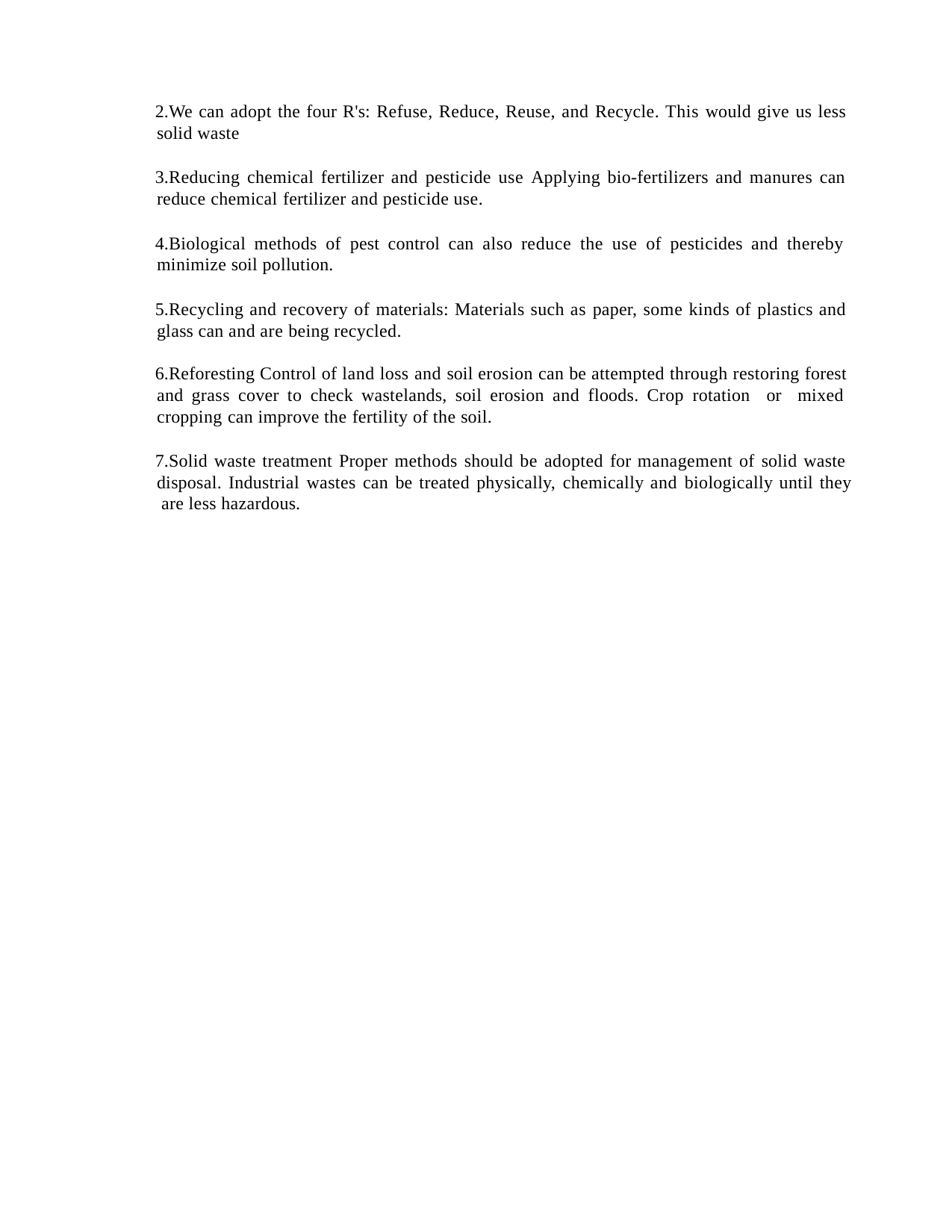

We can adopt the four R's: Refuse, Reduce, Reuse, and Recycle. This would give us less  solid waste

Reducing chemical fertilizer and pesticide use Applying bio-fertilizers and manures can  reduce chemical fertilizer and pesticide use.

Biological methods of pest control can also reduce the use of pesticides and thereby  minimize soil pollution.

Recycling and recovery of materials: Materials such as paper, some kinds of plastics and  glass can and are being recycled.

Reforesting Control of land loss and soil erosion can be attempted through restoring forest  and grass cover to check wastelands, soil erosion and floods. Crop rotation  or  mixed  cropping can improve the fertility of the soil.

Solid waste treatment Proper methods should be adopted for management of solid waste  disposal. Industrial wastes can be treated physically, chemically and biologically until they  are less hazardous.